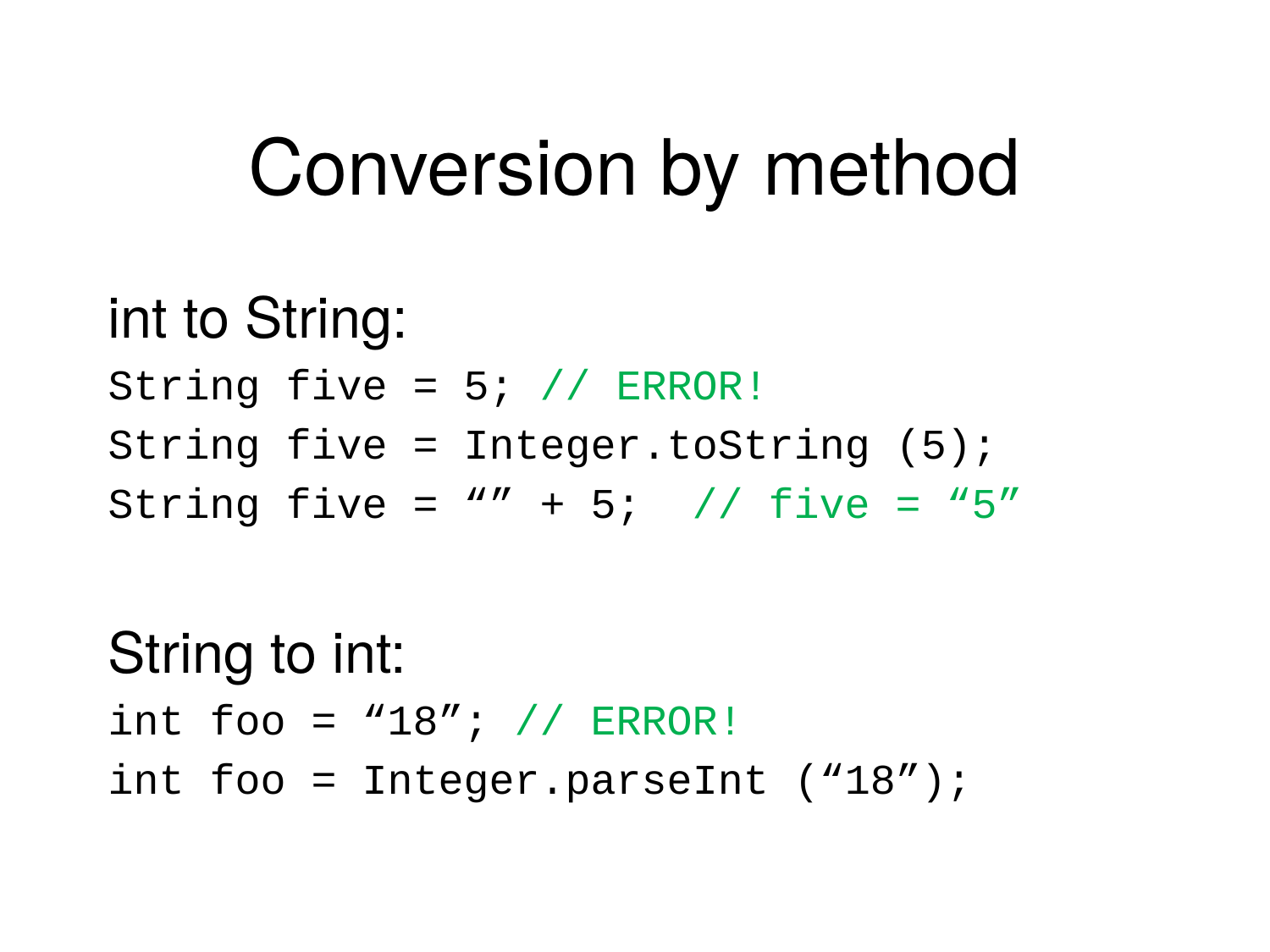

# Conversion by method
int to String:
String five = 5; // ERROR!
String five = Integer.toString (5);
String five = “” + 5;  // five = “5”

String to int:
int foo = “18”; // ERROR!
int foo = Integer.parseInt (“18”);